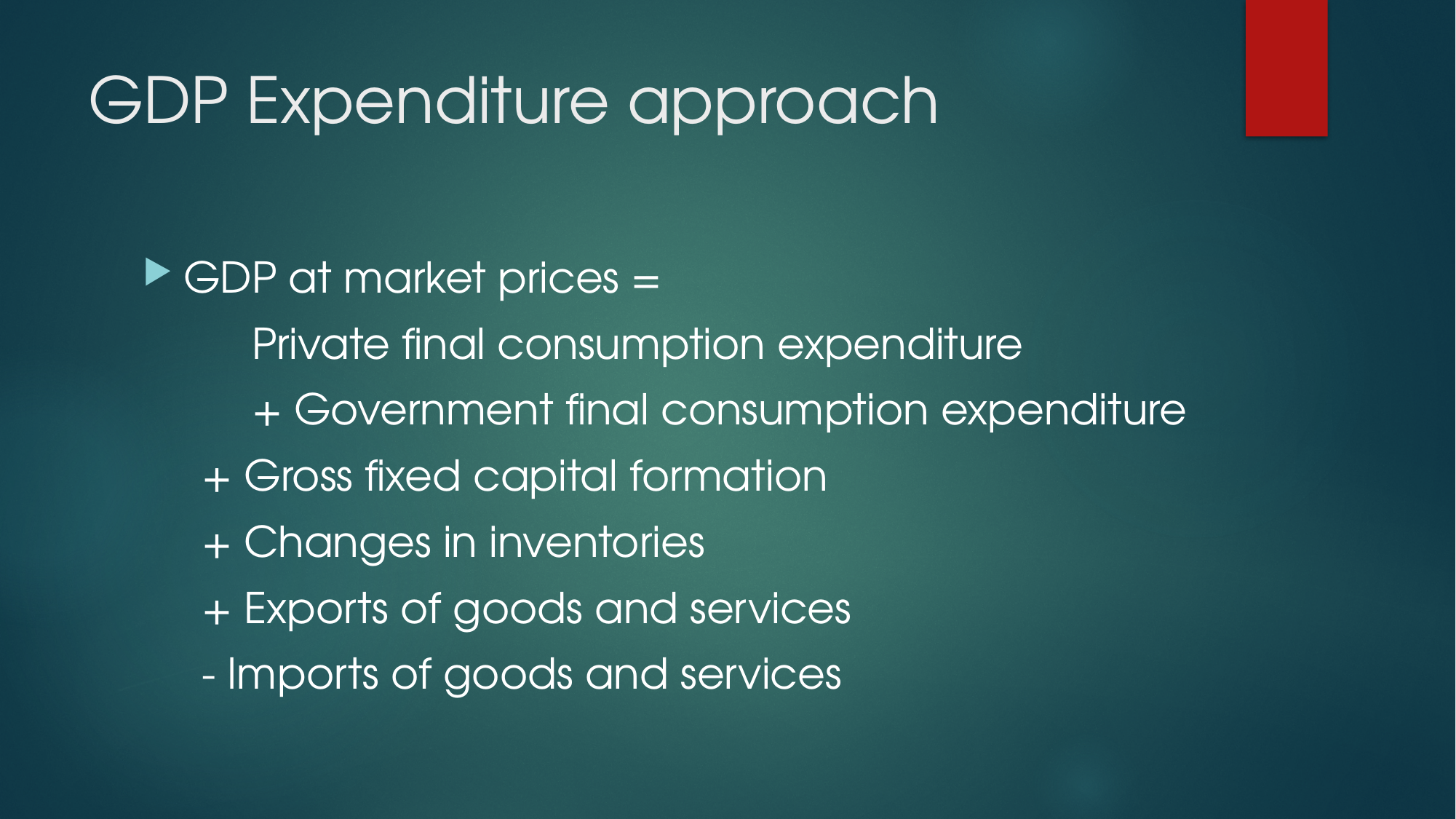

# GDP Expenditure approach
GDP at market prices =
	Private final consumption expenditure
	+ Government final consumption expenditure
     + Gross fixed capital formation
     + Changes in inventories
     + Exports of goods and services
     - Imports of goods and services